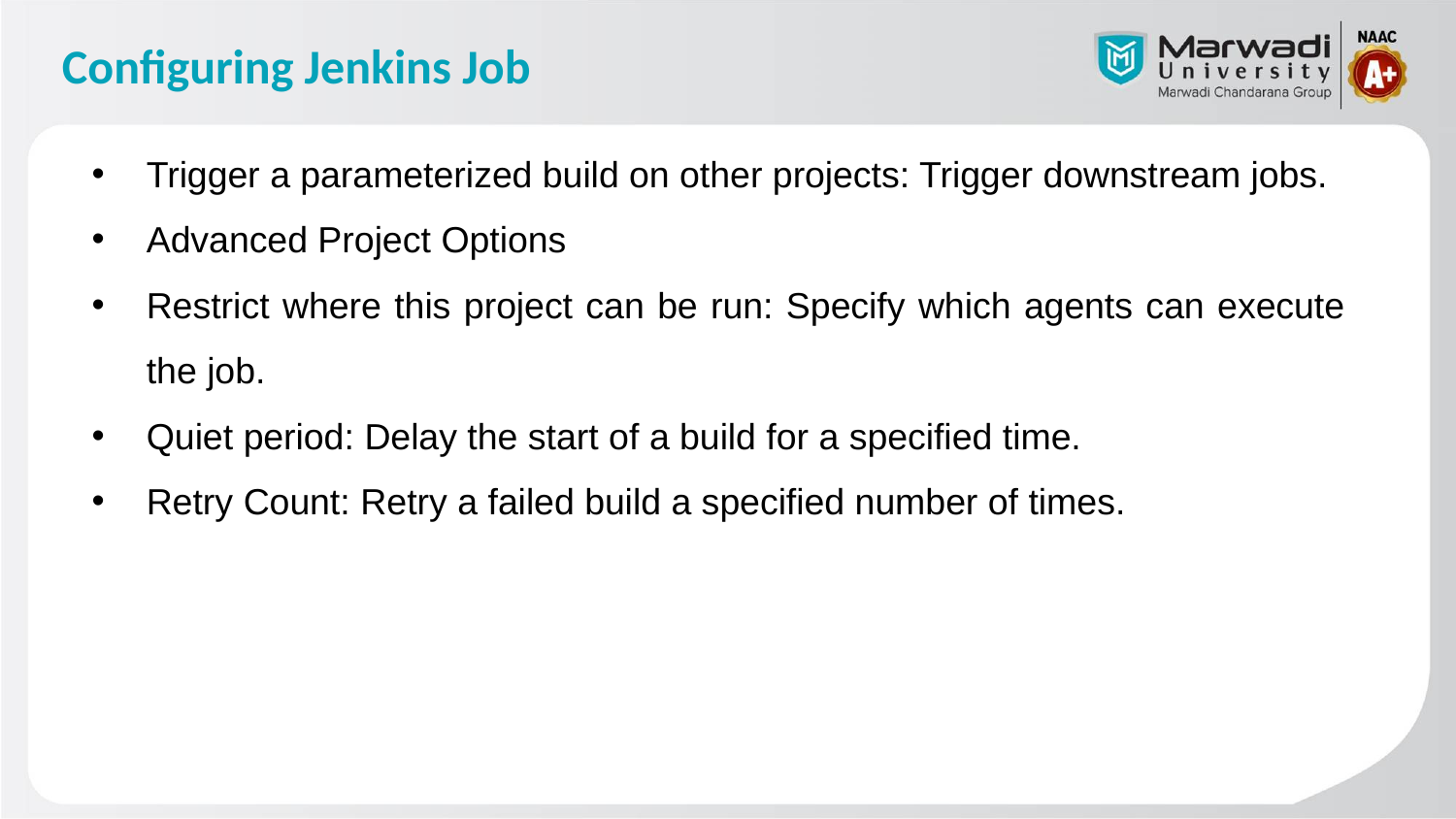

# Configuring Jenkins Job
Trigger a parameterized build on other projects: Trigger downstream jobs.
Advanced Project Options
Restrict where this project can be run: Specify which agents can execute the job.
Quiet period: Delay the start of a build for a specified time.
Retry Count: Retry a failed build a specified number of times.